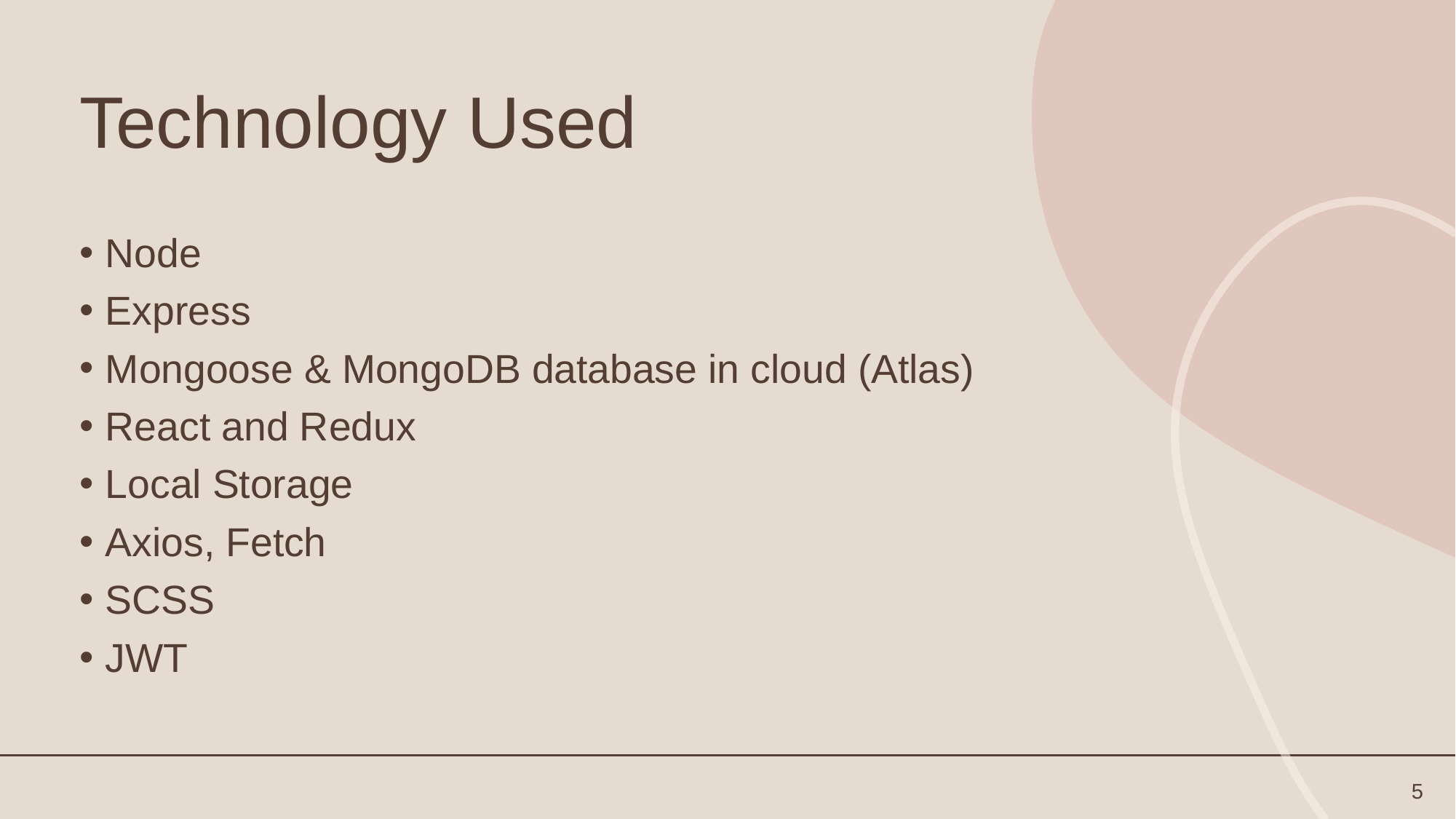

# Technology Used
Node
Express
Mongoose & MongoDB database in cloud (Atlas)
React and Redux
Local Storage
Axios, Fetch
SCSS
JWT

5